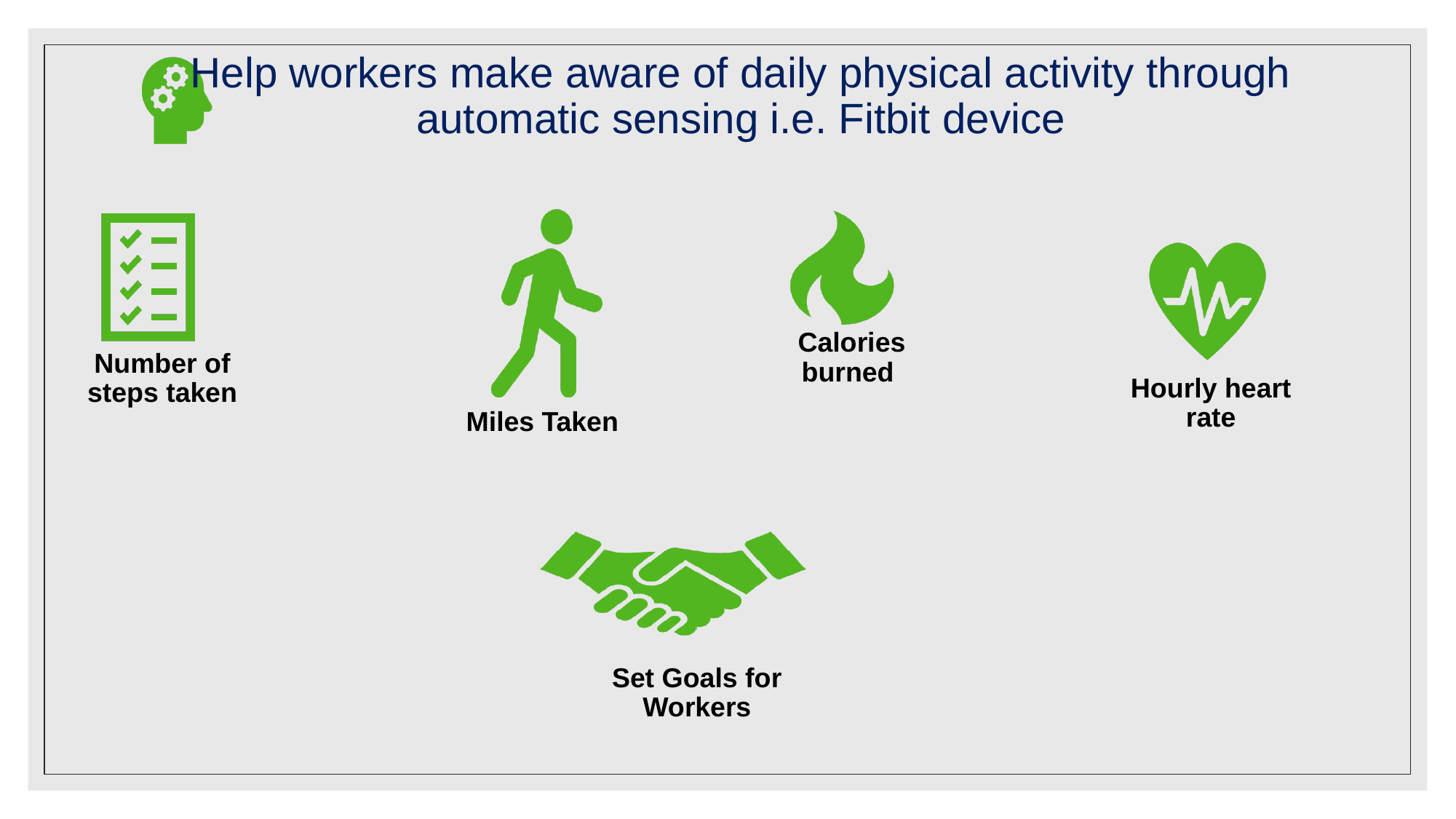

Help workers make aware of daily physical activity through automatic sensing i.e. Fitbit device

Miles Taken

Number of steps taken

Calories burned

Hourly heart rate

Set Goals for Workers